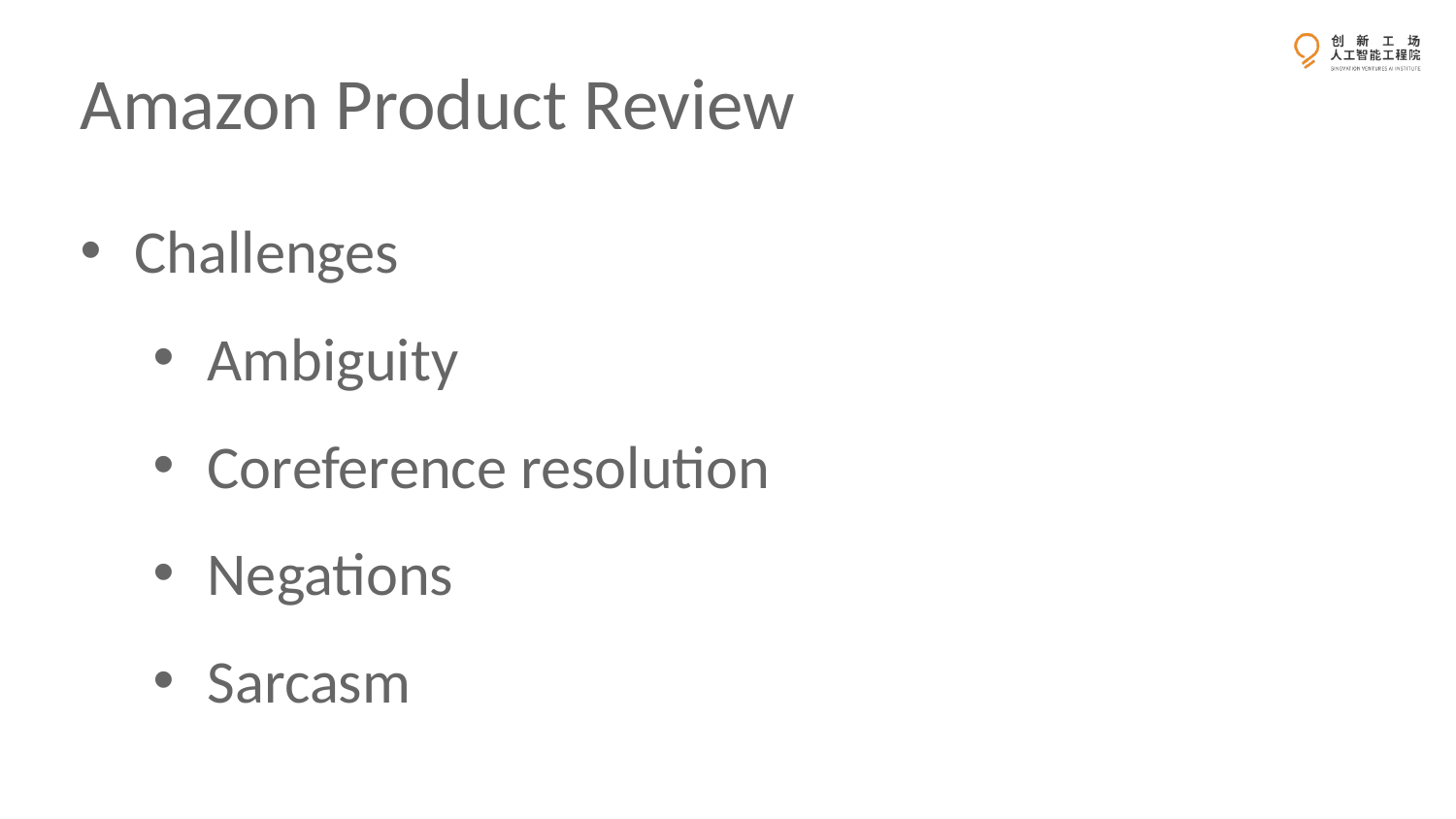

# Amazon Product Review
Challenges
Ambiguity
Coreference resolution
Negations
Sarcasm